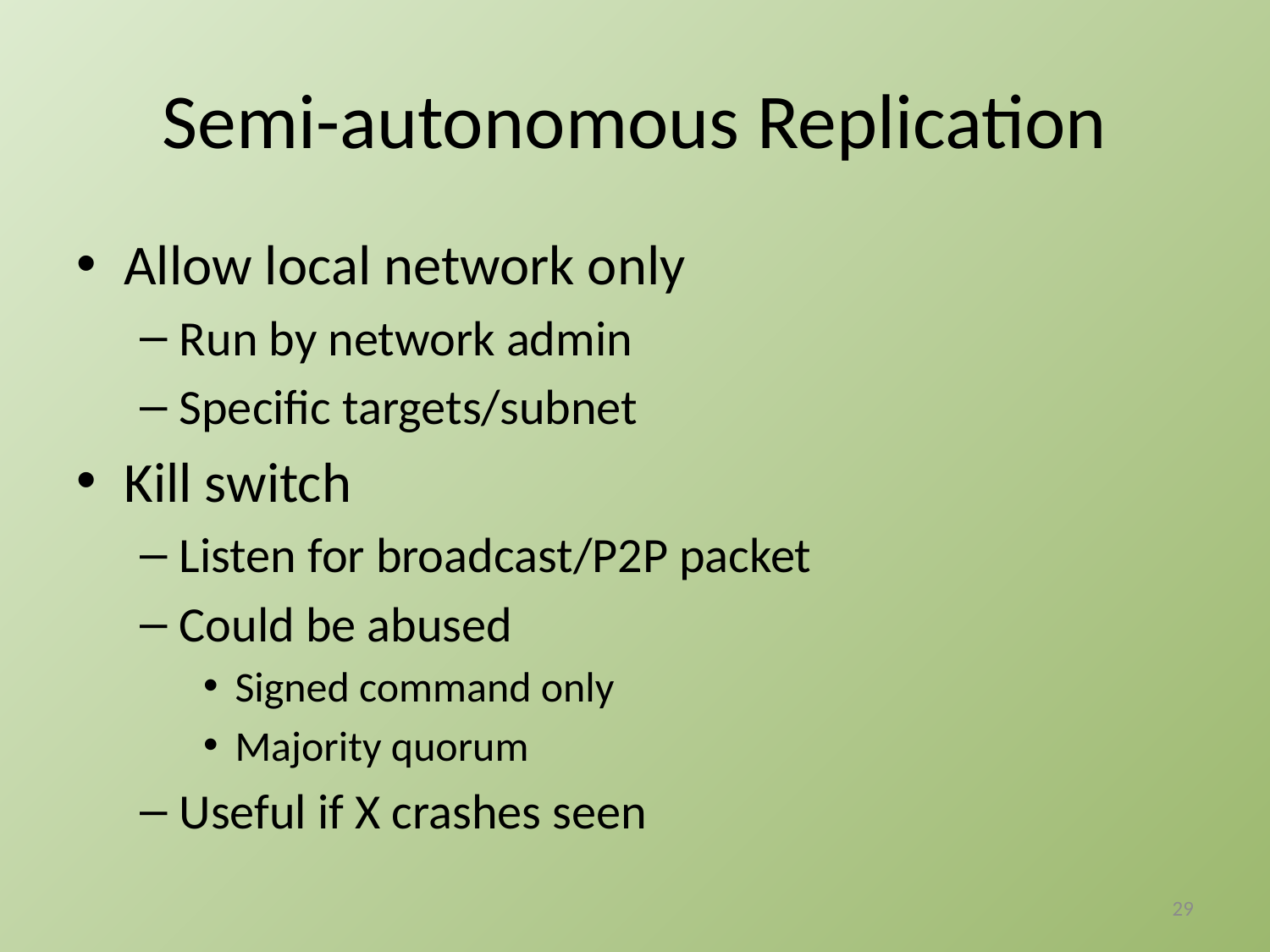

# Semi-autonomous Replication
Allow local network only
Run by network admin
Specific targets/subnet
Kill switch
Listen for broadcast/P2P packet
Could be abused
Signed command only
Majority quorum
Useful if X crashes seen

29